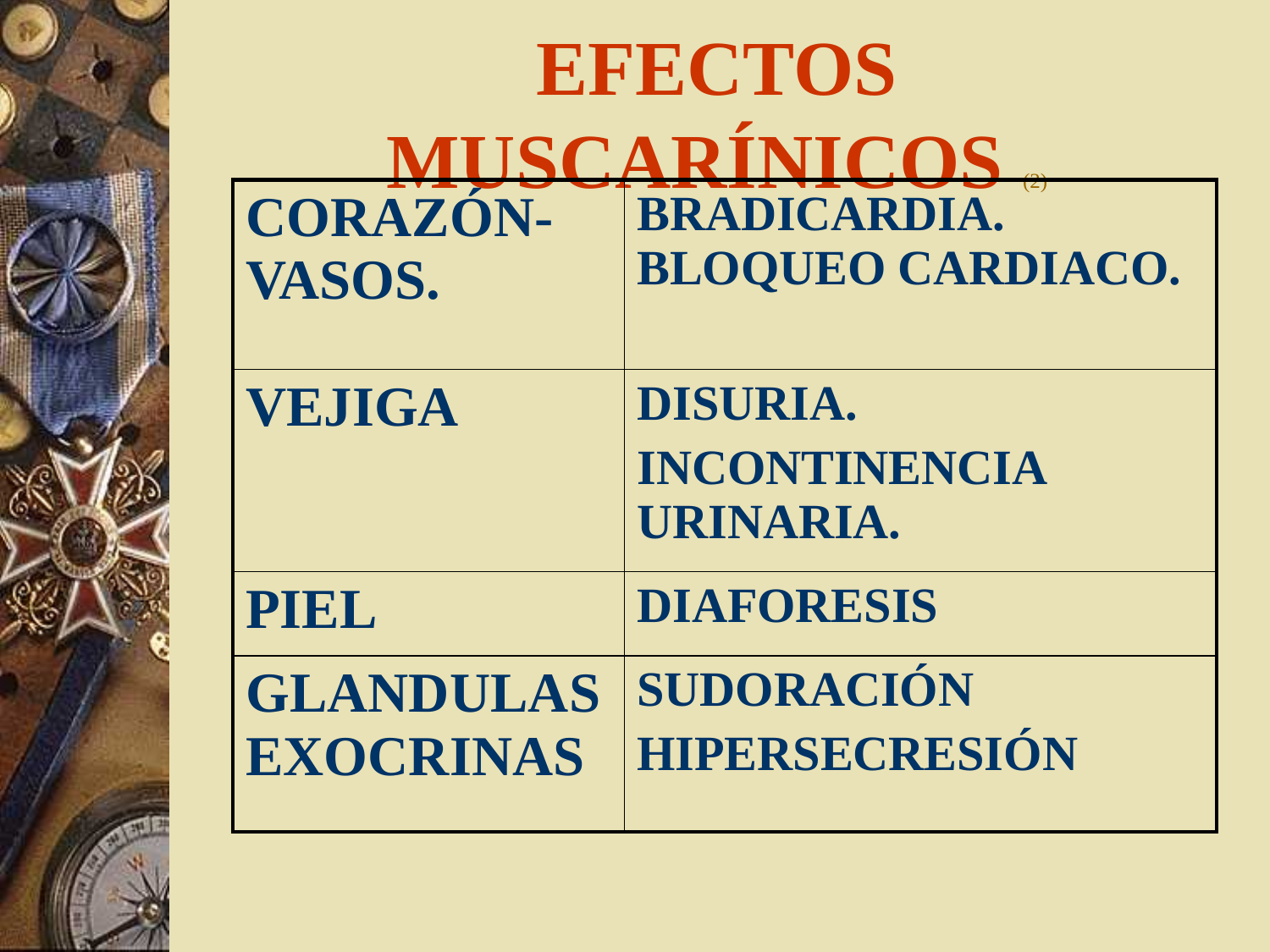

# EFECTOS MUSCARÍNICOS (2)
| CORAZÓN-VASOS. | BRADICARDIA. BLOQUEO CARDIACO. |
| --- | --- |
| VEJIGA | DISURIA. INCONTINENCIA URINARIA. |
| PIEL | DIAFORESIS |
| GLANDULAS EXOCRINAS | SUDORACIÓN HIPERSECRESIÓN |